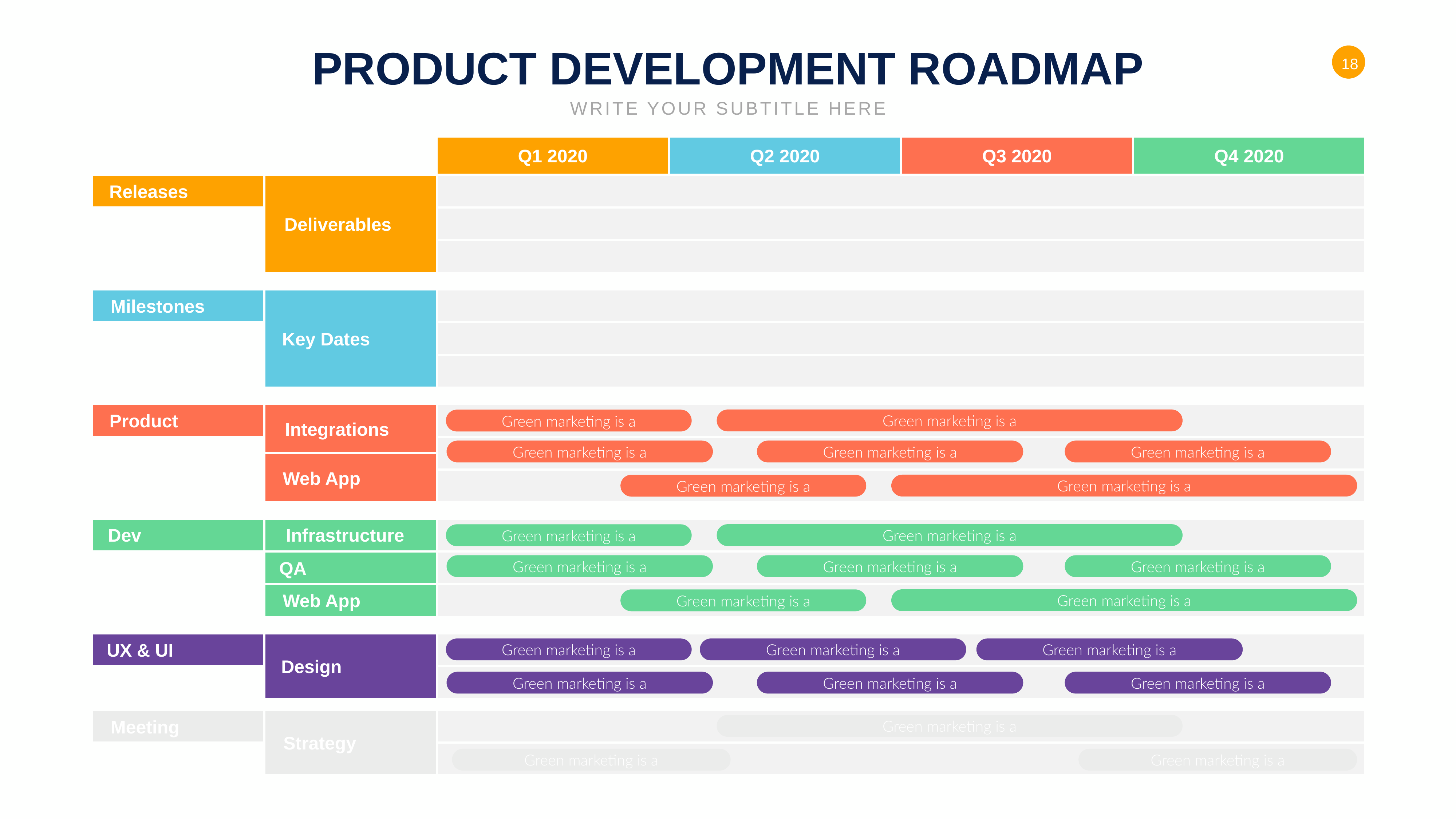

PRODUCT DEVELOPMENT ROADMAP
WRITE YOUR SUBTITLE HERE

Q1 2020
Q2 2020
Q3 2020
Q4 2020

Releases

Deliverables

Milestones

Key Dates

Product
Green marketing is a
Green marketing is a

Integrations

Green marketing is a
Green marketing is a
Green marketing is a

Web App

Green marketing is a
Green marketing is a

Dev
Infrastructure
Green marketing is a
Green marketing is a

QA
Green marketing is a
Green marketing is a
Green marketing is a

Web App
Green marketing is a
Green marketing is a

UX & UI
Green marketing is a
Green marketing is a
Green marketing is a

Design

Green marketing is a
Green marketing is a
Green marketing is a

Meeting
Green marketing is a

Strategy

Green marketing is a
Green marketing is a